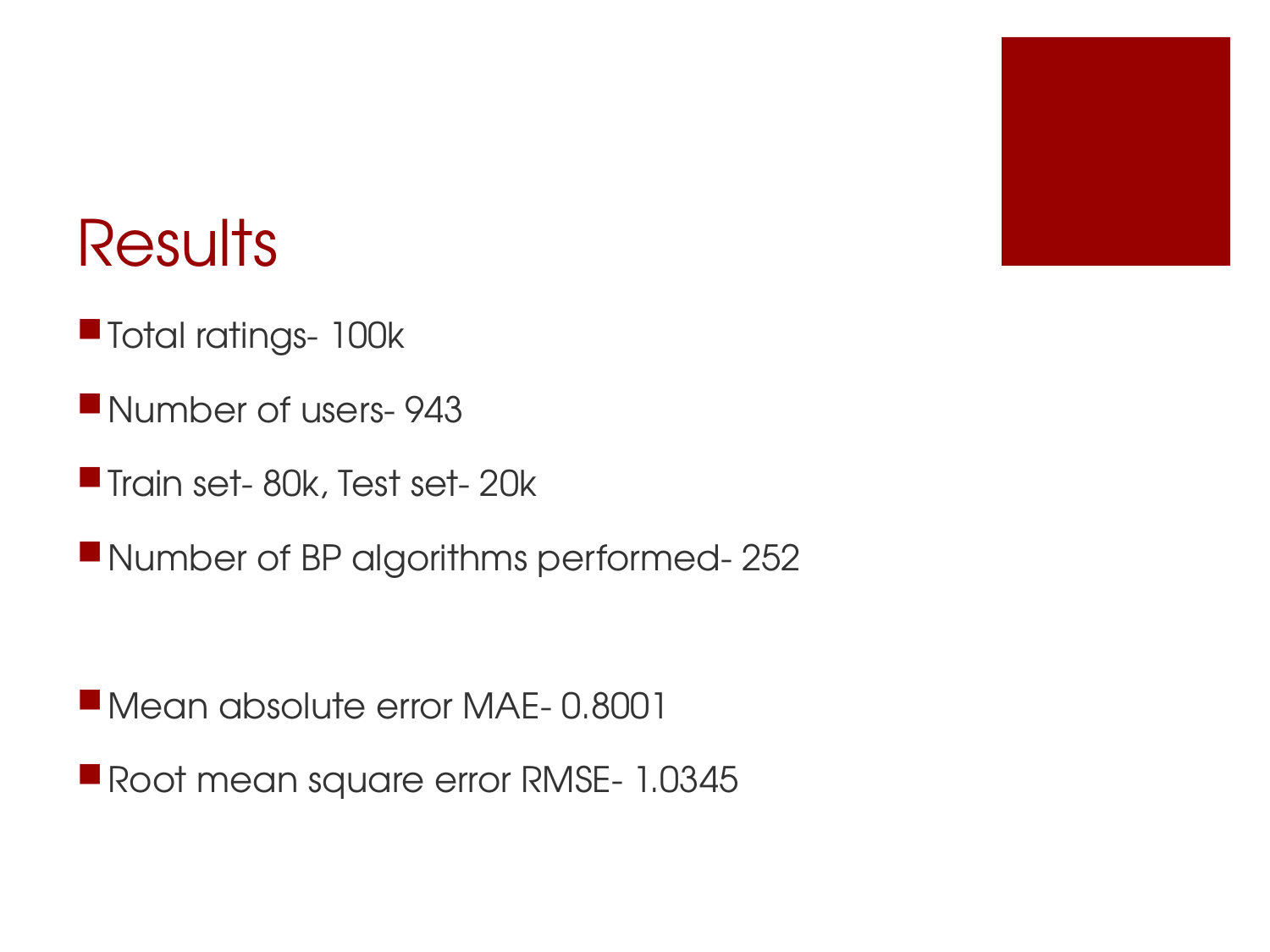

# Results
Total ratings- 100k
Number of users- 943
Train set- 80k, Test set- 20k
Number of BP algorithms performed- 252

Mean absolute error MAE- 0.8001
Root mean square error RMSE- 1.0345